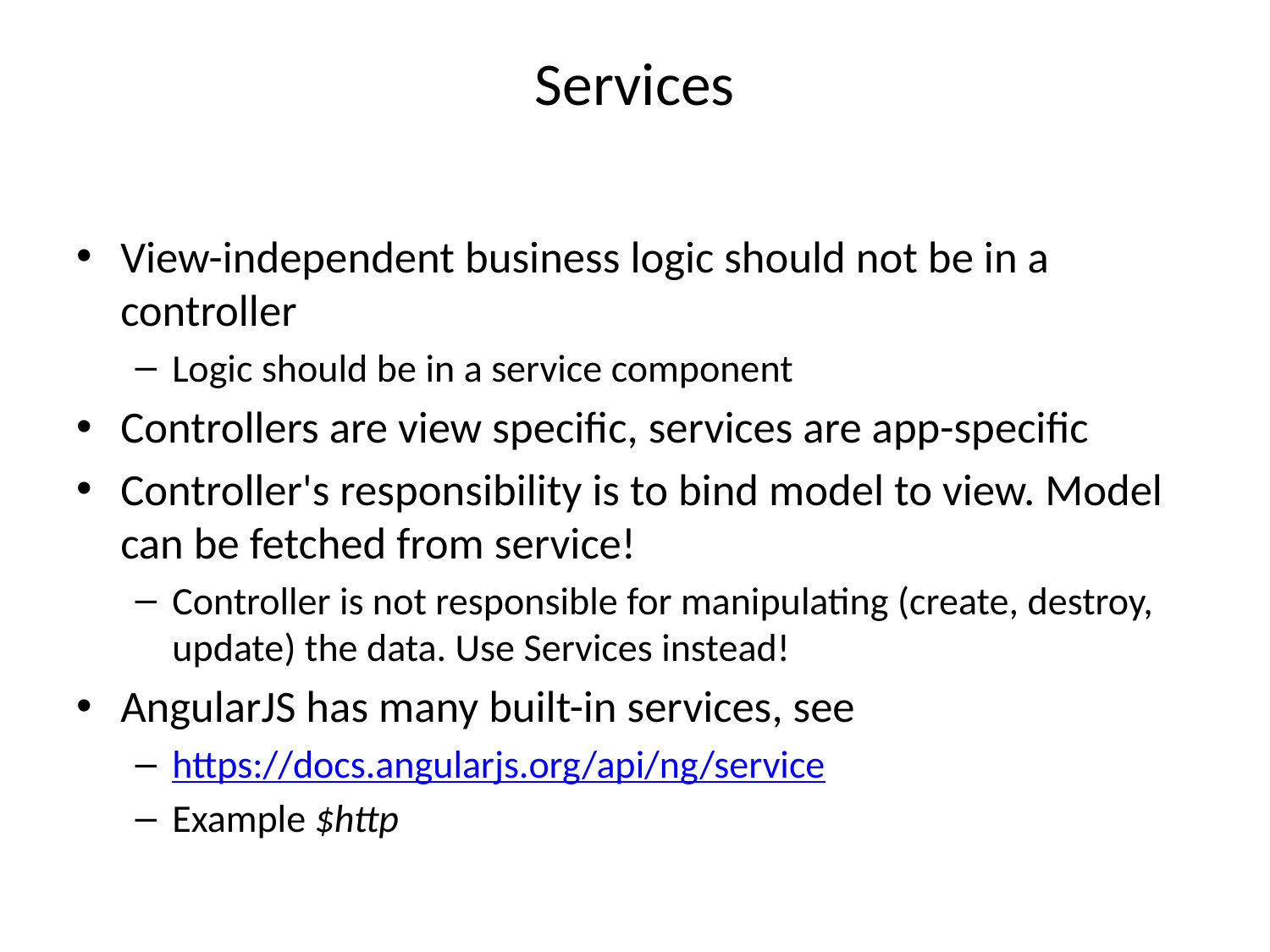

# Services
View-independent business logic should not be in a controller
Logic should be in a service component
Controllers are view specific, services are app-specific
Controller's responsibility is to bind model to view. Model can be fetched from service!
Controller is not responsible for manipulating (create, destroy, update) the data. Use Services instead!
AngularJS has many built-in services, see
https://docs.angularjs.org/api/ng/service
Example $http